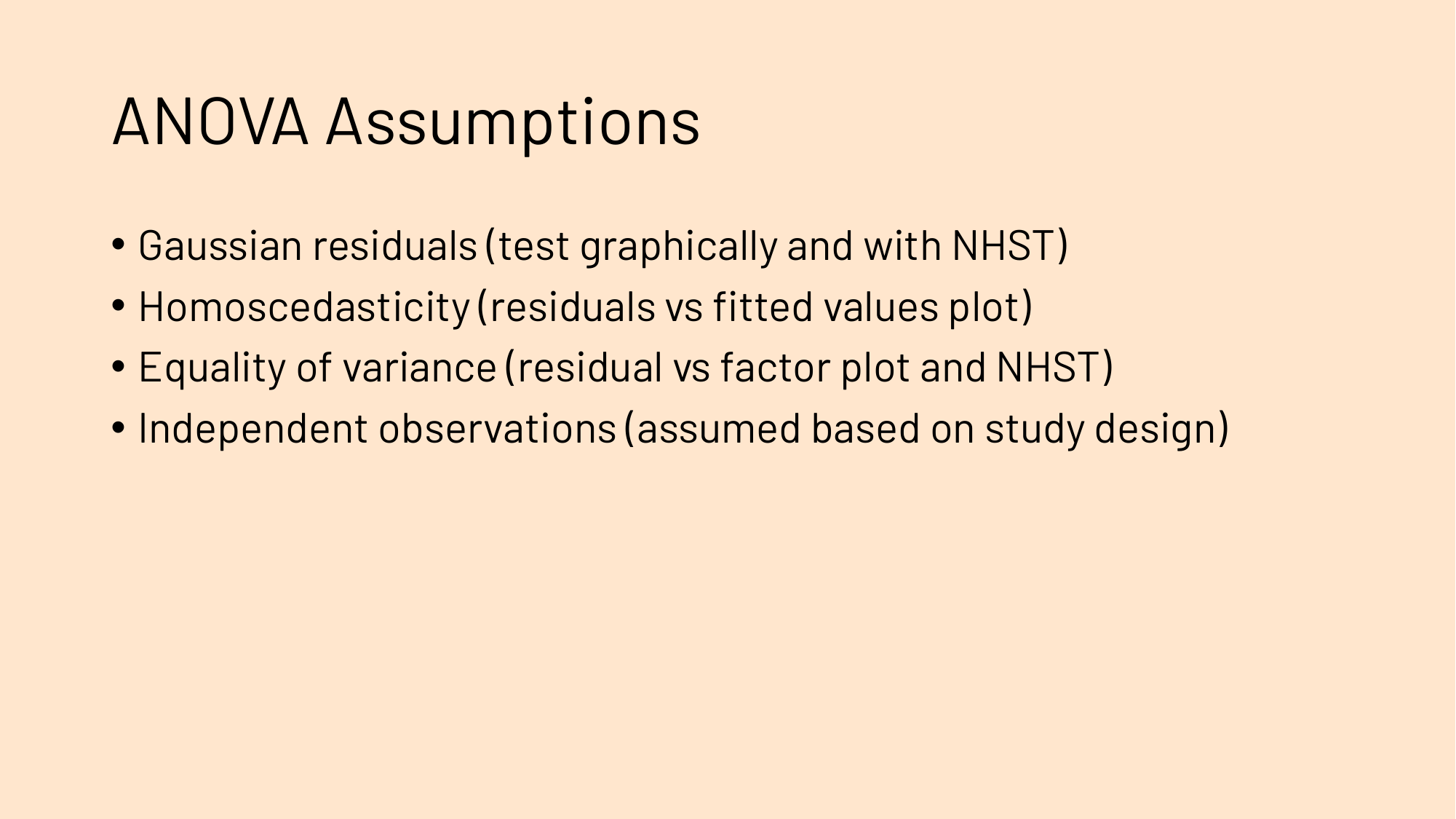

# ANOVA Assumptions
Gaussian residuals (test graphically and with NHST)
Homoscedasticity (residuals vs fitted values plot)
Equality of variance (residual vs factor plot and NHST)
Independent observations (assumed based on study design)